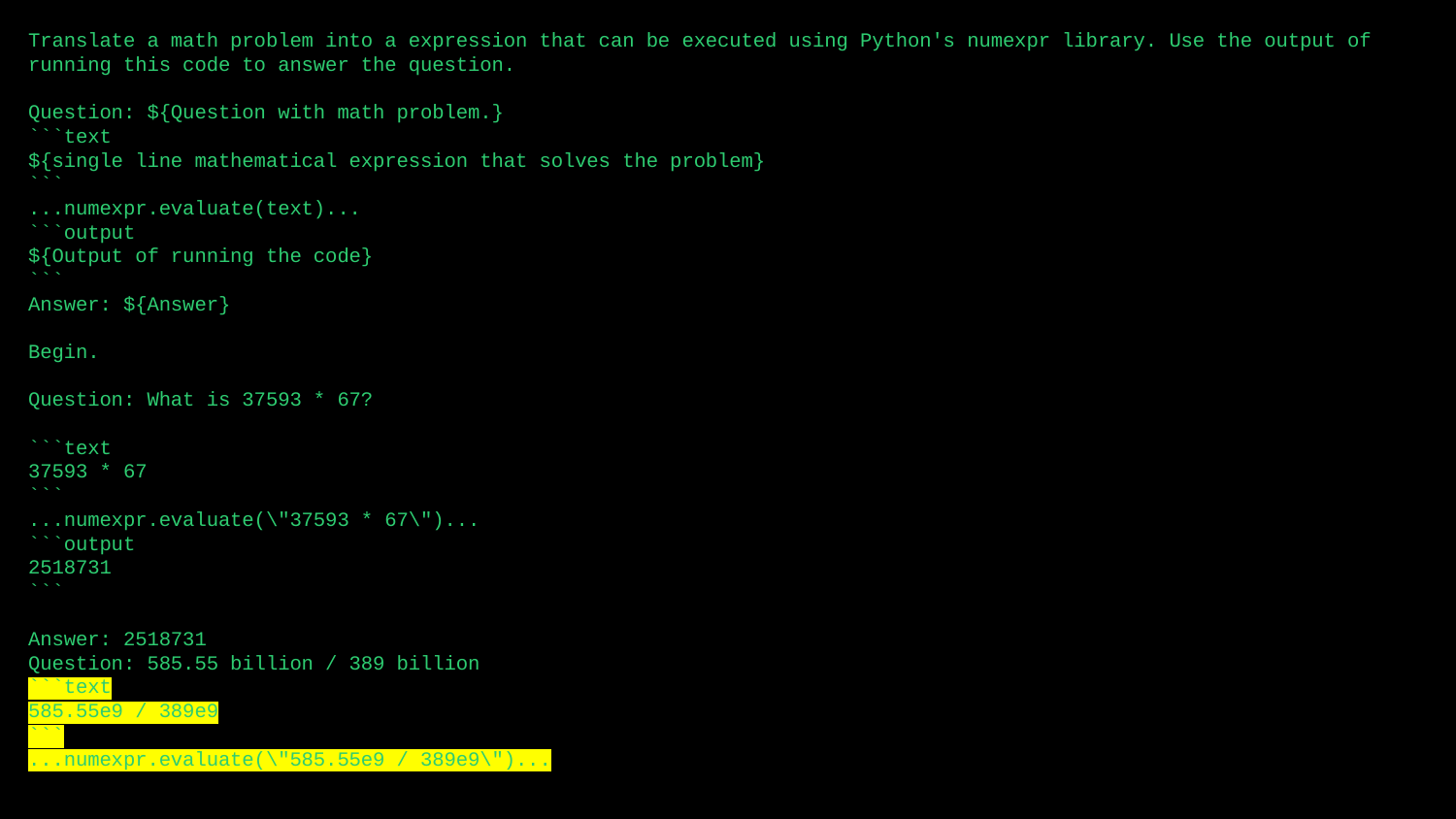

# Translate a math problem into a expression that can be executed using Python's numexpr library. Use the output of running this code to answer the question. Question: ${Question with math problem.} ```text ${single line mathematical expression that solves the problem} ``` ...numexpr.evaluate(text)... ```output ${Output of running the code} ``` Answer: ${Answer} Begin. Question: What is 37593 * 67? ```text 37593 * 67 ``` ...numexpr.evaluate(\"37593 * 67\")... ```output 2518731 ``` Answer: 2518731 Question: 585.55 billion / 389 billion
```text
585.55e9 / 389e9
```
...numexpr.evaluate(\"585.55e9 / 389e9\")...